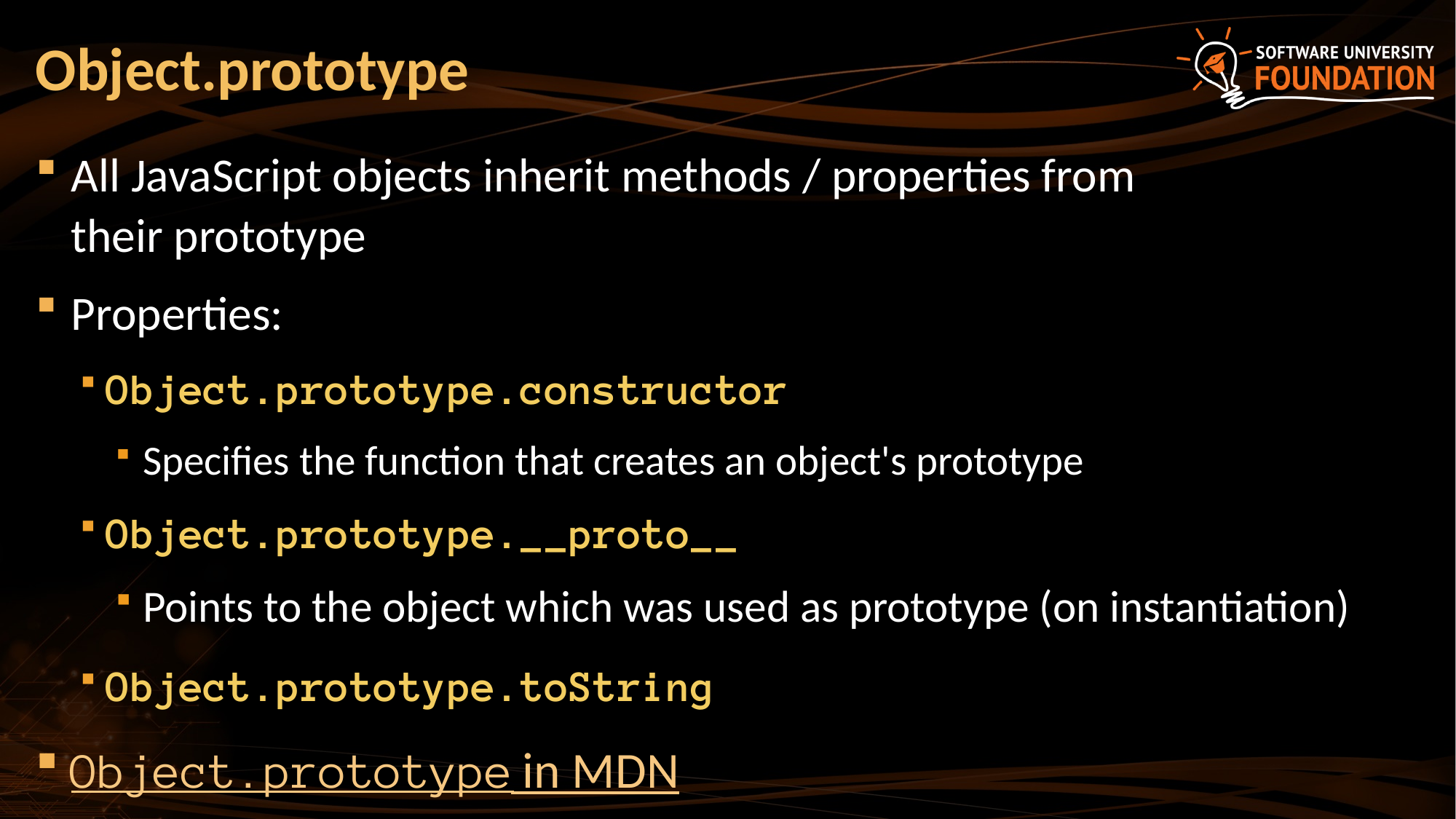

# Object.prototype
All JavaScript objects inherit methods / properties from
their prototype
Properties:
Object.prototype.constructor
Specifies the function that creates an object's prototype
Object.prototype.__proto__
Points to the object which was used as prototype (on instantiation)
Object.prototype.toString
Object.prototype in MDN